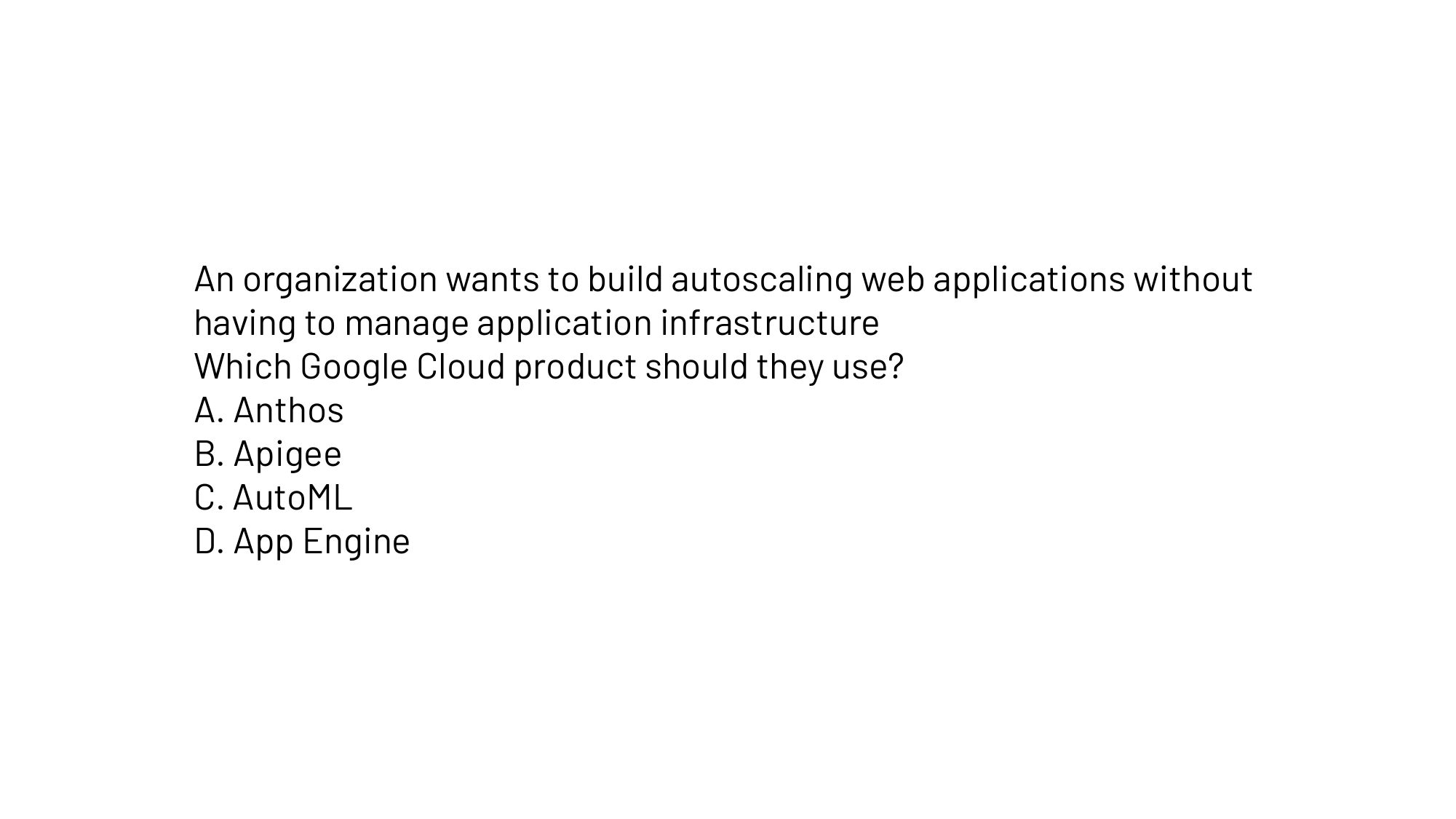

An organization wants to build autoscaling web applications without having to manage application infrastructure
Which Google Cloud product should they use?
A. Anthos
B. Apigee
C. AutoML
D. App Engine